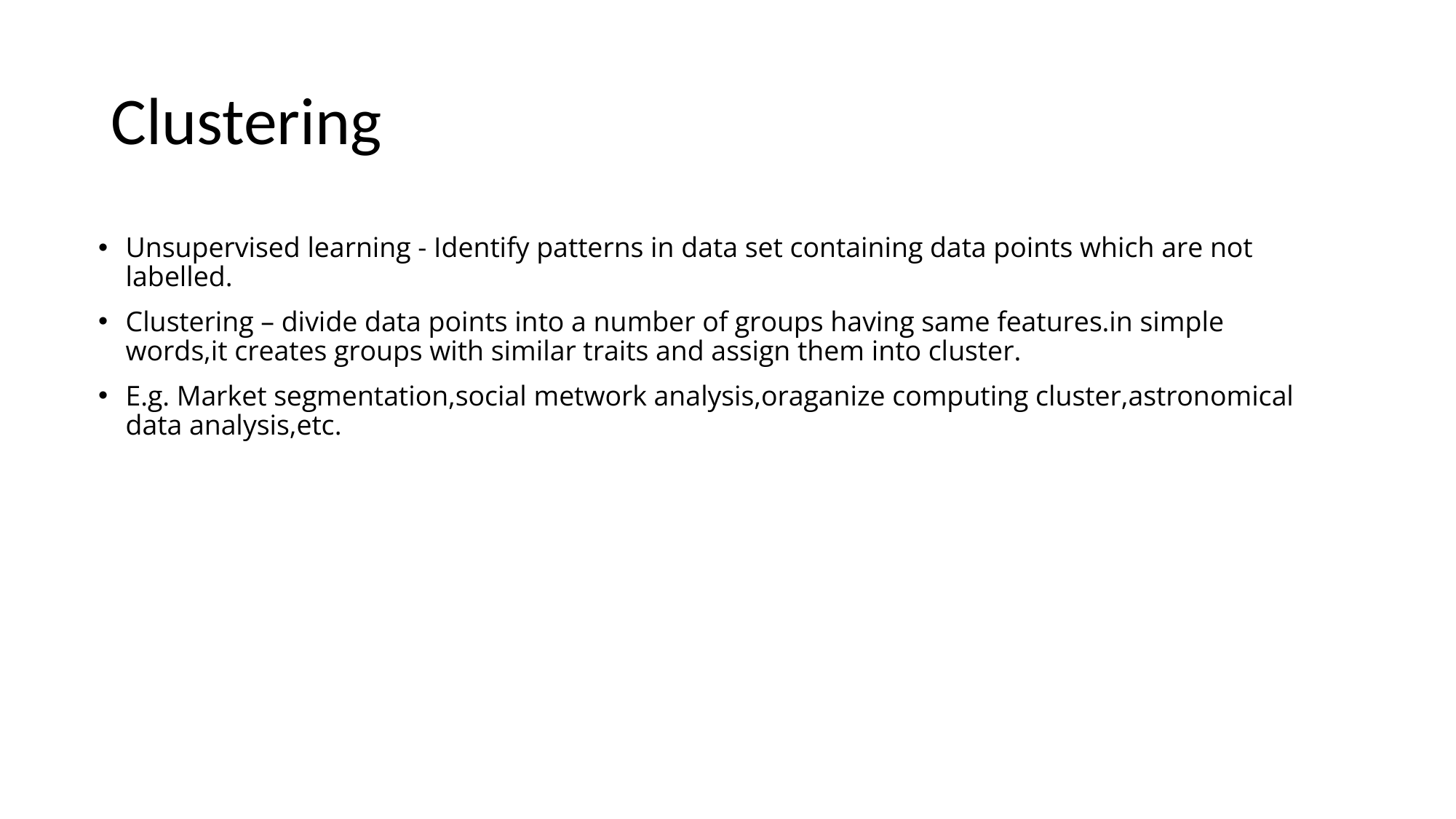

# Clustering
Unsupervised learning - Identify patterns in data set containing data points which are not labelled.
Clustering – divide data points into a number of groups having same features.in simple words,it creates groups with similar traits and assign them into cluster.
E.g. Market segmentation,social metwork analysis,oraganize computing cluster,astronomical data analysis,etc.